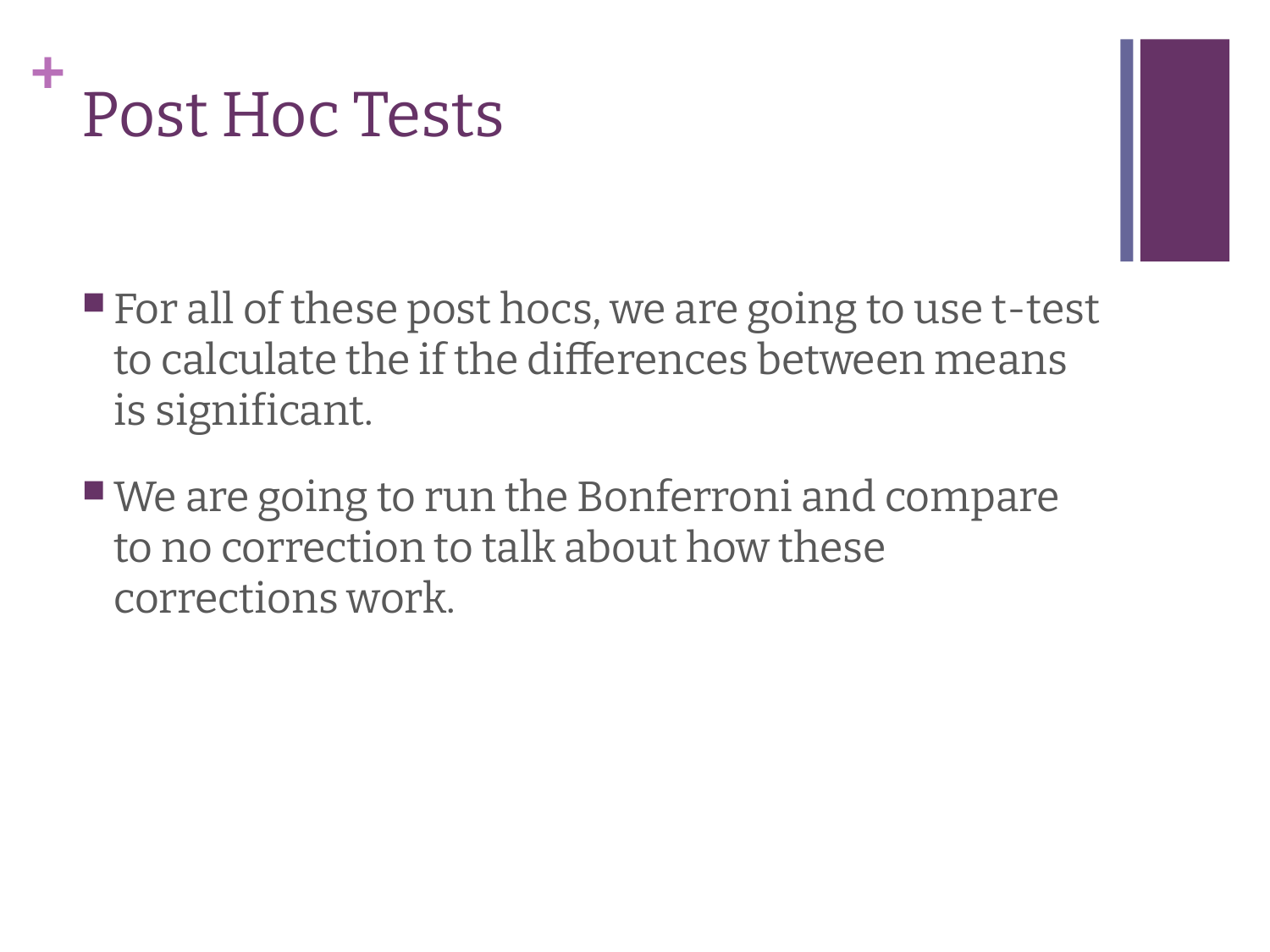

# Post Hoc Tests
For all of these post hocs, we are going to use t-test to calculate the if the differences between means is significant.
We are going to run the Bonferroni and compare to no correction to talk about how these corrections work.